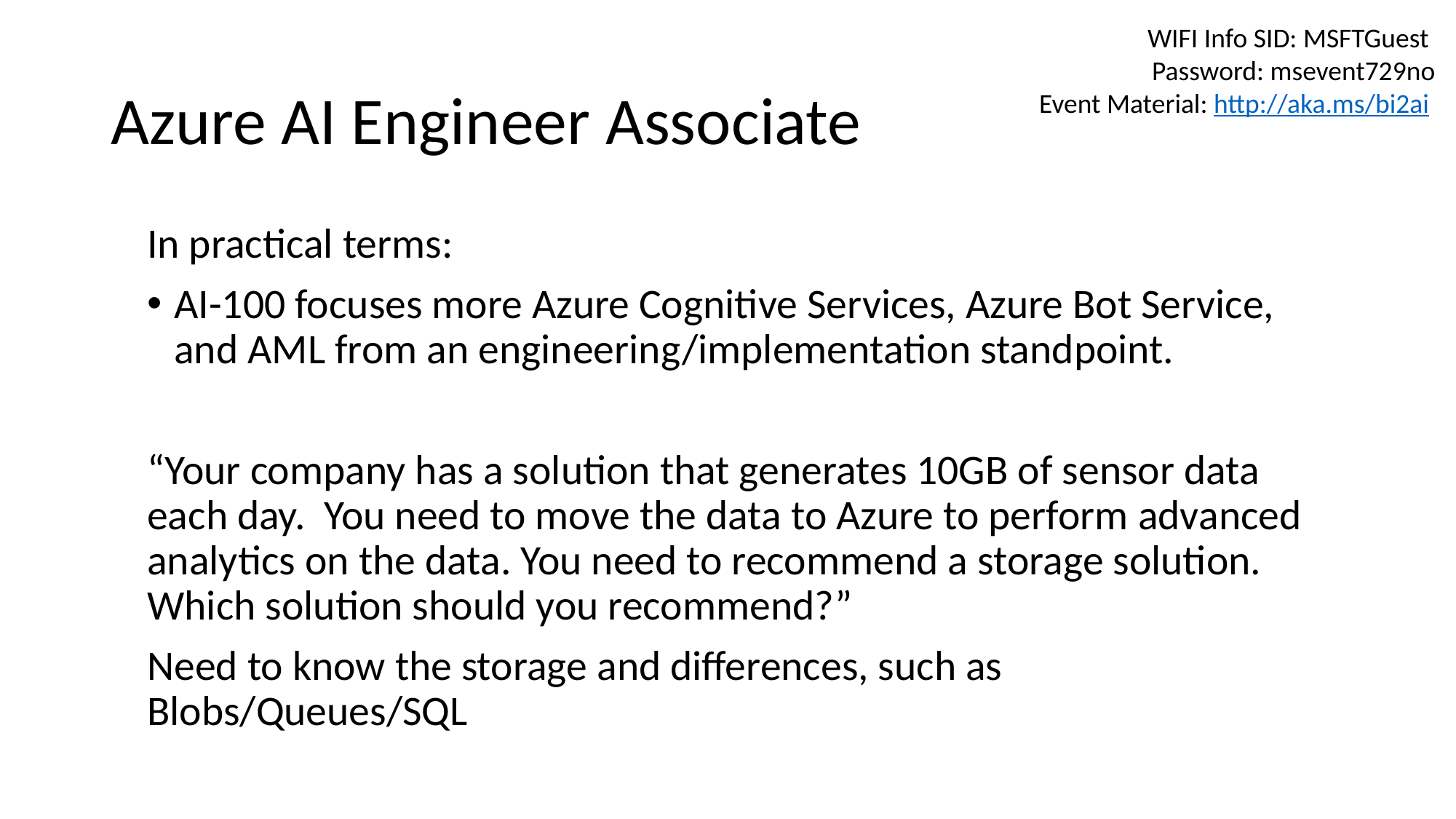

# Azure AI Engineer Associate
In practical terms:
AI-100 focuses more Azure Cognitive Services, Azure Bot Service, and AML from an engineering/implementation standpoint.

“Your company has a solution that generates 10GB of sensor data each day.  You need to move the data to Azure to perform advanced analytics on the data. You need to recommend a storage solution.  Which solution should you recommend?”
Need to know the storage and differences, such as Blobs/Queues/SQL